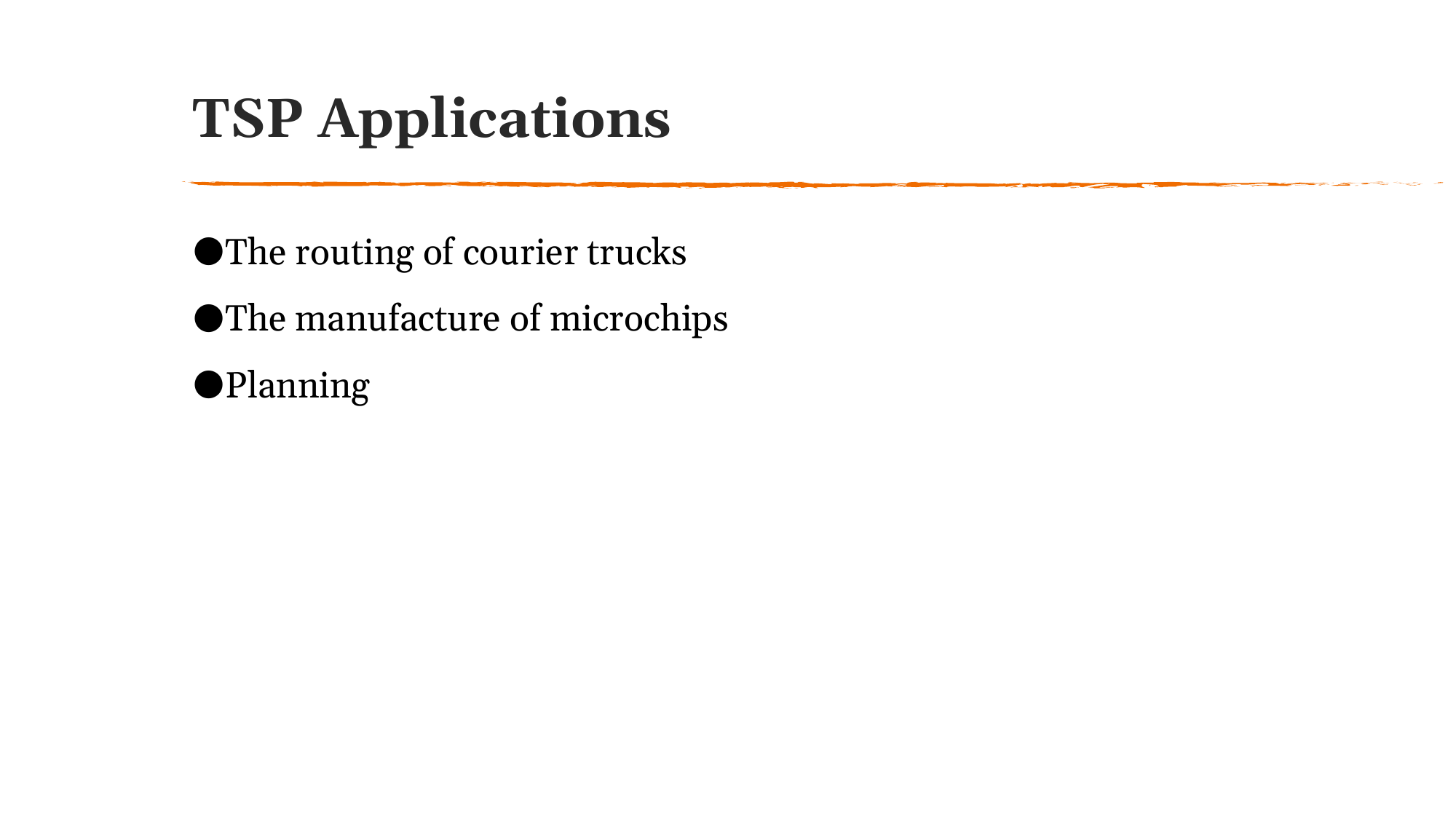

# TSP Applications
The routing of courier trucks
The manufacture of microchips
Planning